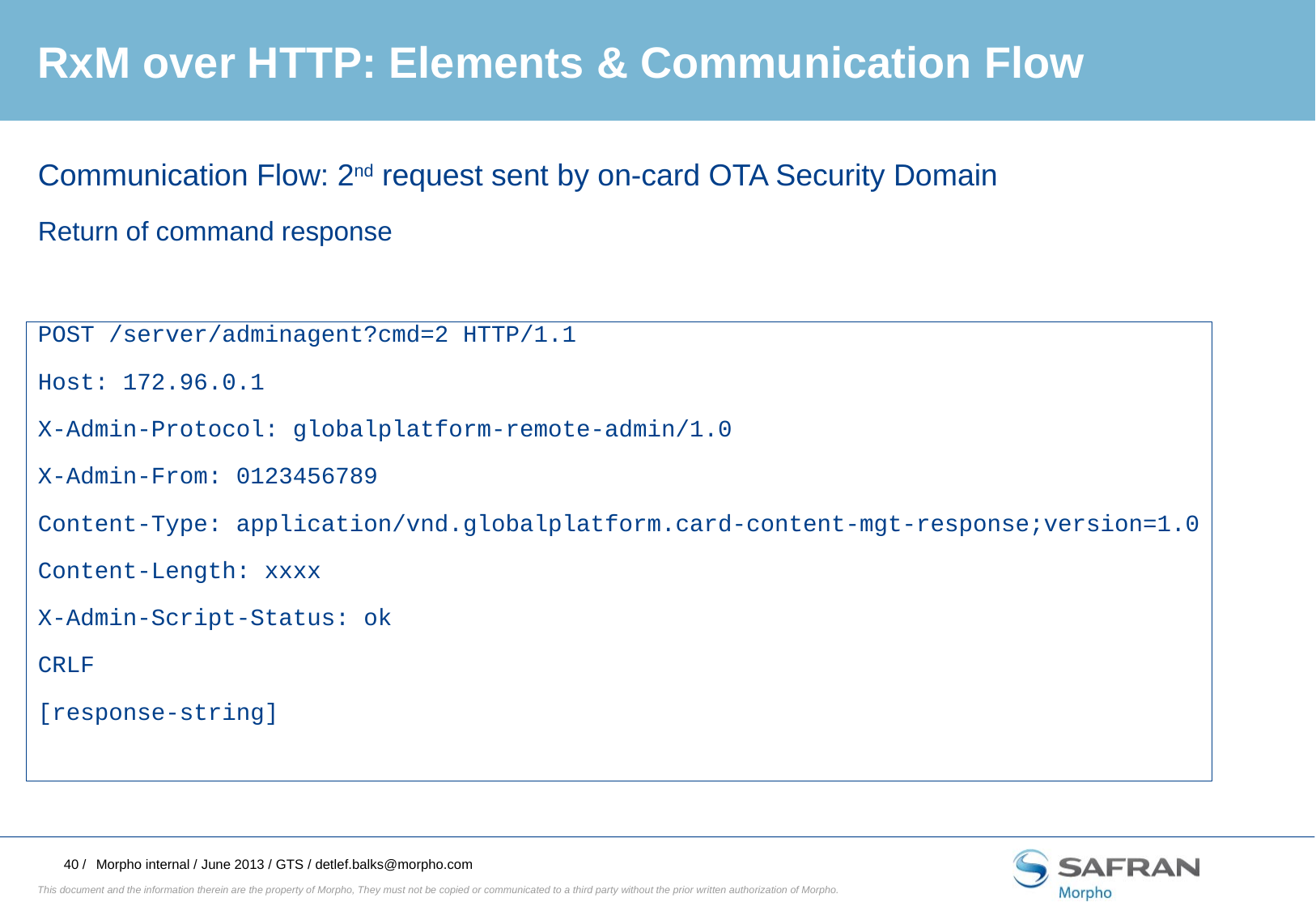

# RxM over HTTP: Elements & Communication Flow
Communication Flow: 2nd request sent by on-card OTA Security Domain
Return of command response

POST /server/adminagent?cmd=2 HTTP/1.1
Host: 172.96.0.1
X-Admin-Protocol: globalplatform-remote-admin/1.0
X-Admin-From: 0123456789
Content-Type: application/vnd.globalplatform.card-content-mgt-response;version=1.0
Content-Length: xxxx
X-Admin-Script-Status: ok
CRLF
[response-string]

Morpho internal / June 2013 / GTS / detlef.balks@morpho.com